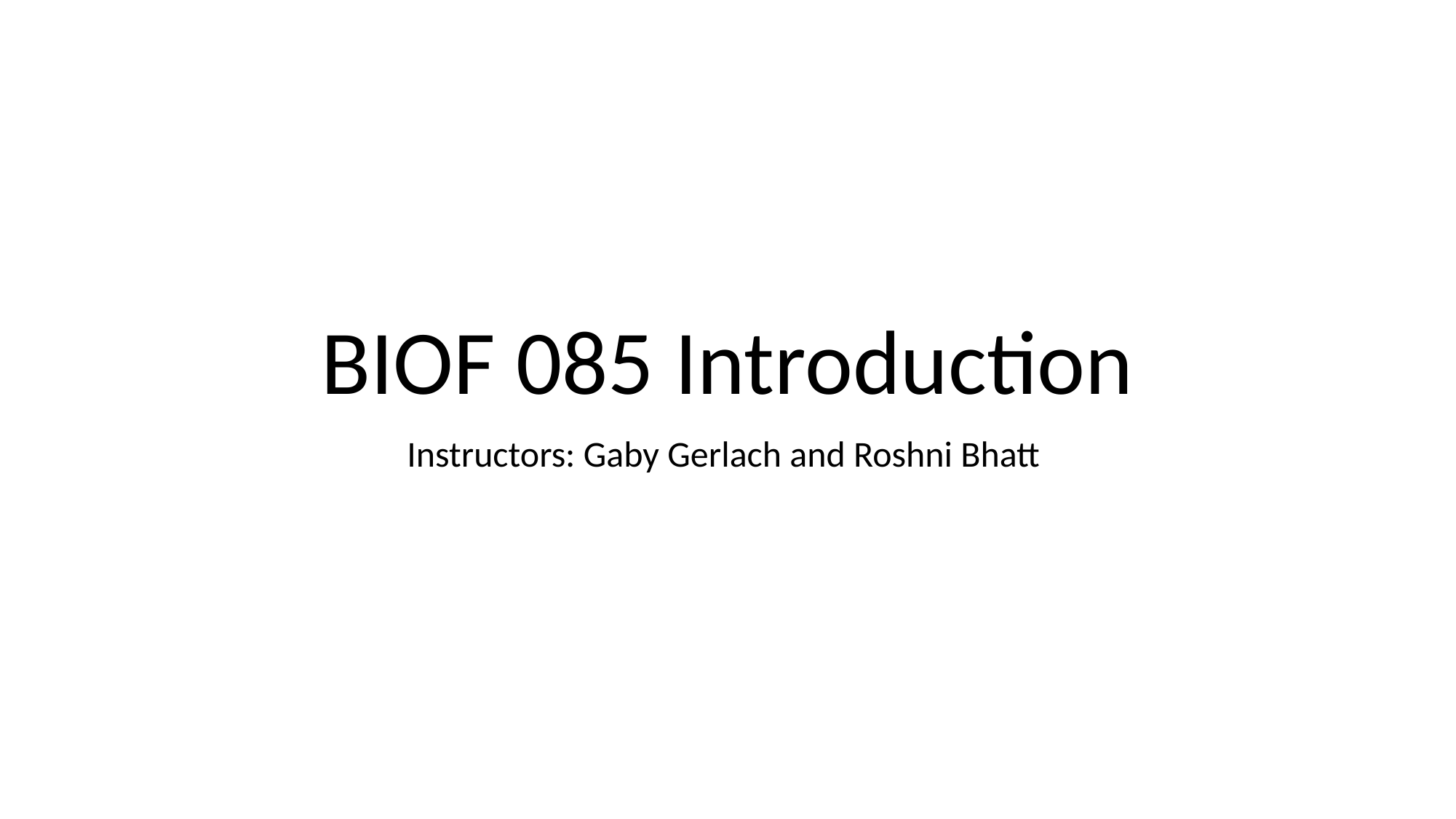

# BIOF 085 Introduction
Instructors: Gaby Gerlach and Roshni Bhatt